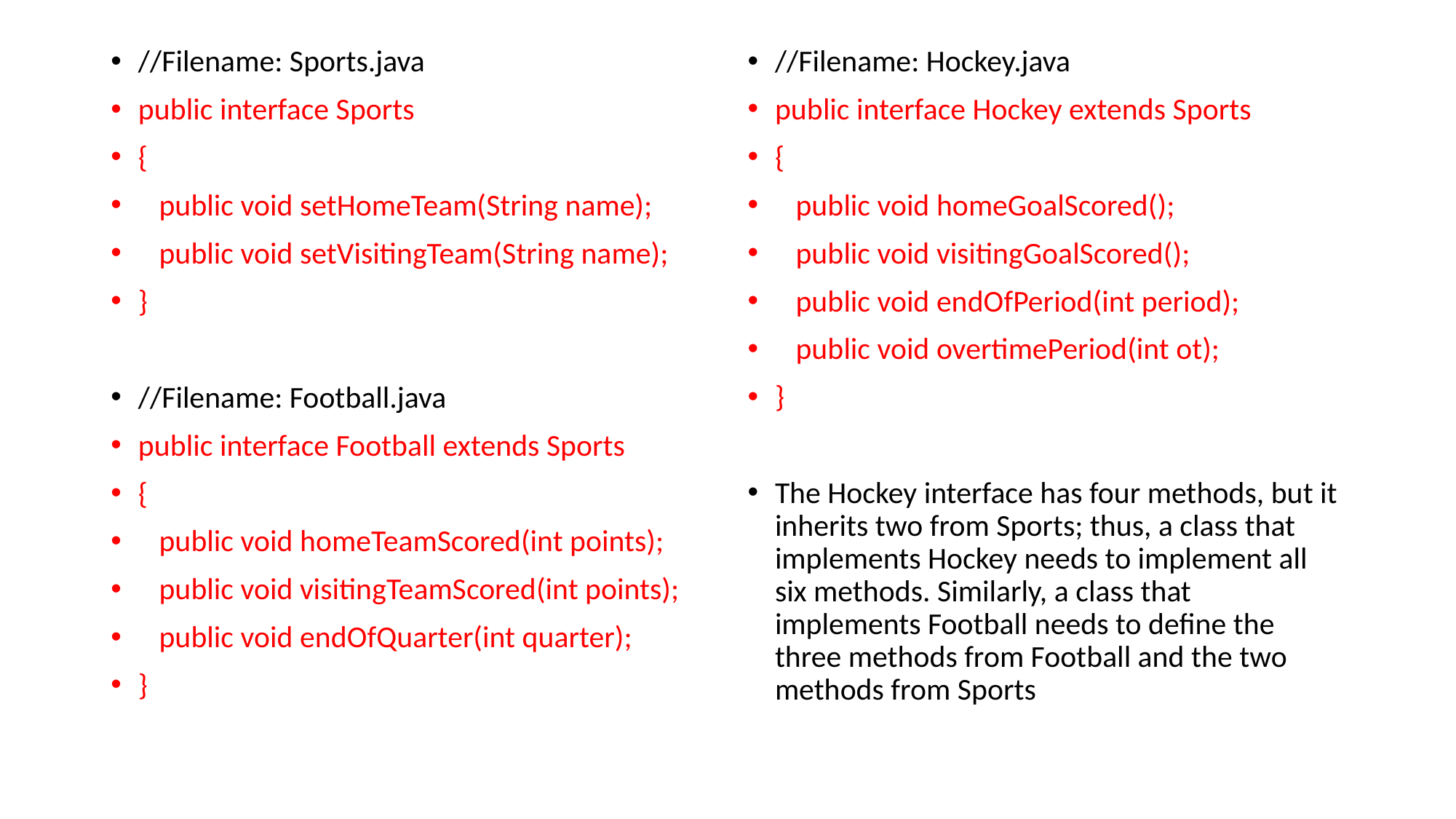

//Filename: Sports.java
public interface Sports
{
   public void setHomeTeam(String name);
   public void setVisitingTeam(String name);
}

//Filename: Football.java
public interface Football extends Sports
{
   public void homeTeamScored(int points);
   public void visitingTeamScored(int points);
   public void endOfQuarter(int quarter);
}

//Filename: Hockey.java
public interface Hockey extends Sports
{
   public void homeGoalScored();
   public void visitingGoalScored();
   public void endOfPeriod(int period);
   public void overtimePeriod(int ot);
}

The Hockey interface has four methods, but it inherits two from Sports; thus, a class that implements Hockey needs to implement all six methods. Similarly, a class that implements Football needs to define the three methods from Football and the two methods from Sports